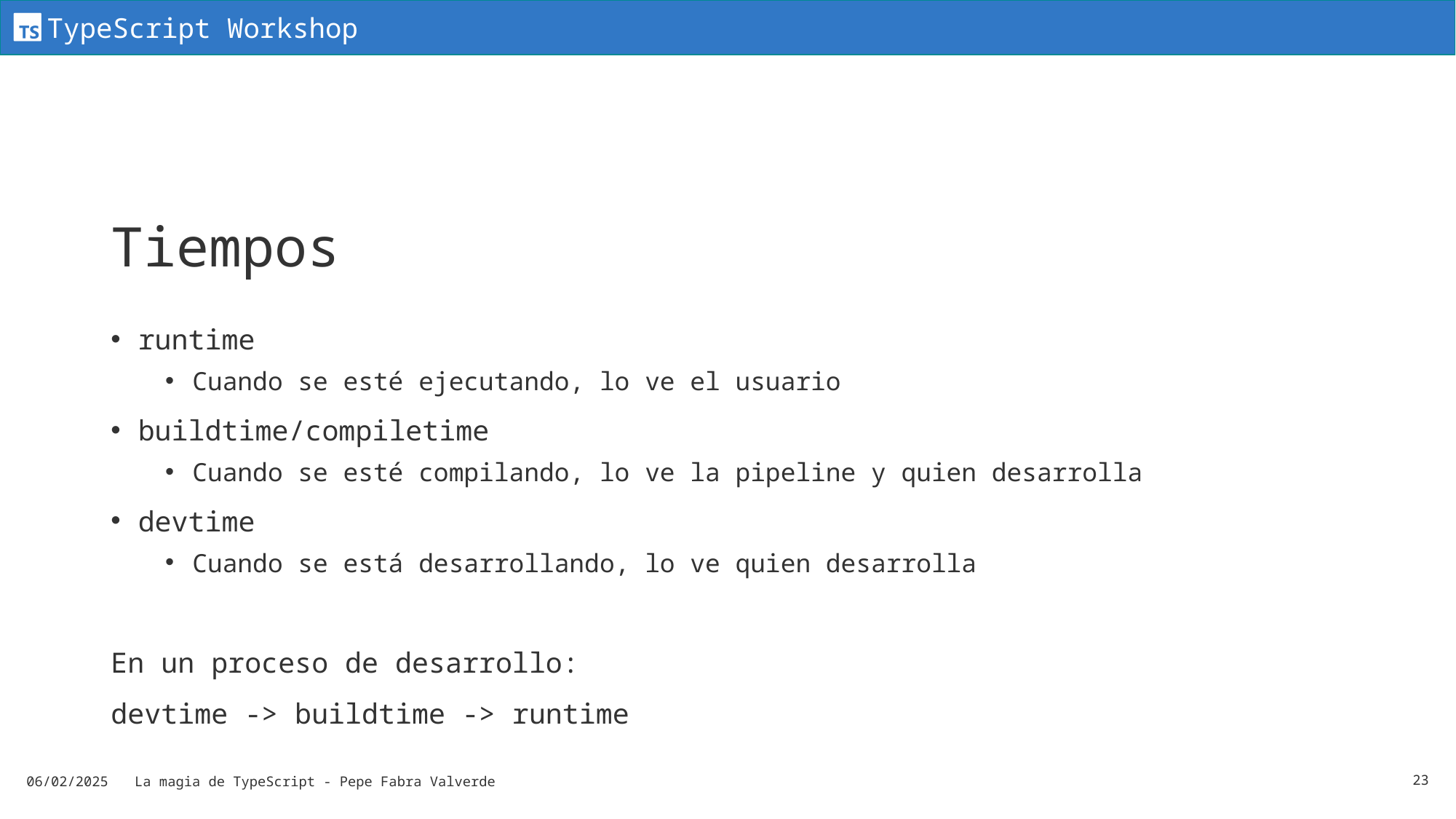

# Tiempos
runtime
Cuando se esté ejecutando, lo ve el usuario
buildtime/compiletime
Cuando se esté compilando, lo ve la pipeline y quien desarrolla
devtime
Cuando se está desarrollando, lo ve quien desarrolla

En un proceso de desarrollo:
devtime -> buildtime -> runtime
06/02/2025
La magia de TypeScript - Pepe Fabra Valverde
23